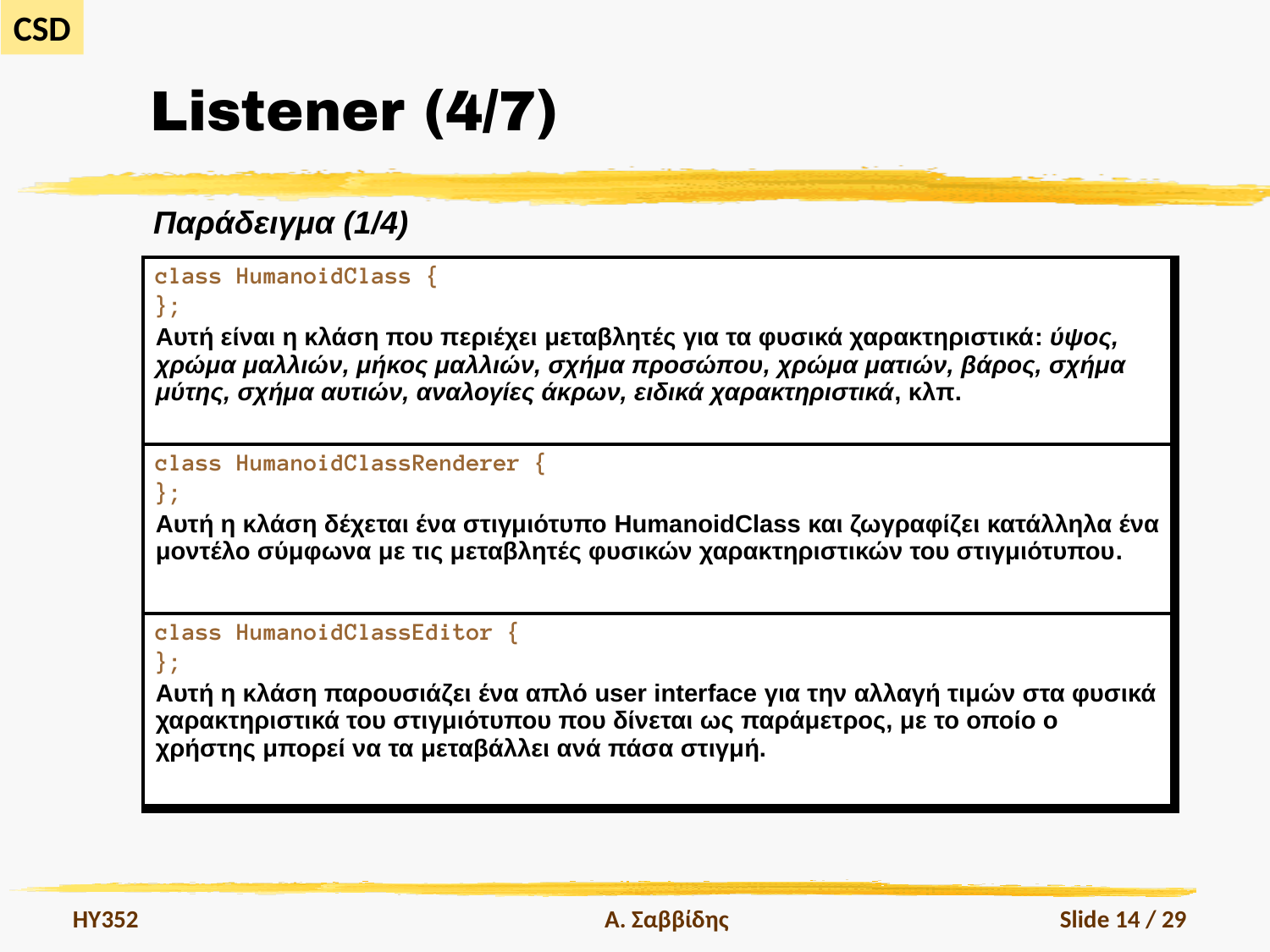

# Listener (4/7)
Παράδειγμα (1/4)
| class HumanoidClass { }; Αυτή είναι η κλάση που περιέχει μεταβλητές για τα φυσικά χαρακτηριστικά: ύψος, χρώμα μαλλιών, μήκος μαλλιών, σχήμα προσώπου, χρώμα ματιών, βάρος, σχήμα μύτης, σχήμα αυτιών, αναλογίες άκρων, ειδικά χαρακτηριστικά, κλπ. |
| --- |
| class HumanoidClassRenderer { }; Αυτή η κλάση δέχεται ένα στιγμιότυπο HumanoidClass και ζωγραφίζει κατάλληλα ένα μοντέλο σύμφωνα με τις μεταβλητές φυσικών χαρακτηριστικών του στιγμιότυπου. |
| class HumanoidClassEditor { }; Αυτή η κλάση παρουσιάζει ένα απλό user interface για την αλλαγή τιμών στα φυσικά χαρακτηριστικά του στιγμιότυπου που δίνεται ως παράμετρος, με το οποίο ο χρήστης μπορεί να τα μεταβάλλει ανά πάσα στιγμή. |
HY352
Α. Σαββίδης
Slide 14 / 29